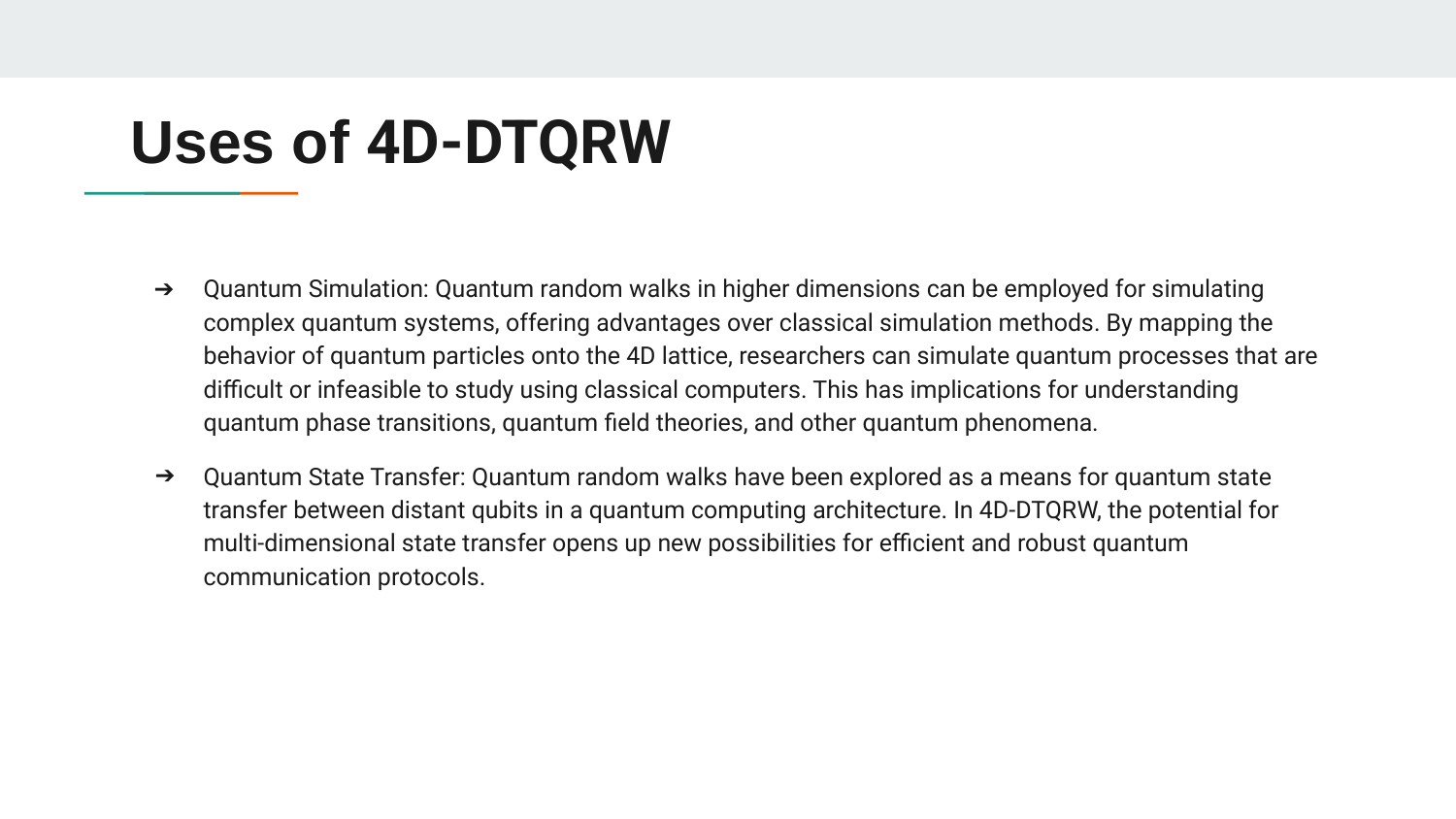

# Uses of 4D-DTQRW
Quantum Simulation: Quantum random walks in higher dimensions can be employed for simulating complex quantum systems, offering advantages over classical simulation methods. By mapping the behavior of quantum particles onto the 4D lattice, researchers can simulate quantum processes that are difficult or infeasible to study using classical computers. This has implications for understanding quantum phase transitions, quantum field theories, and other quantum phenomena.
Quantum State Transfer: Quantum random walks have been explored as a means for quantum state transfer between distant qubits in a quantum computing architecture. In 4D-DTQRW, the potential for multi-dimensional state transfer opens up new possibilities for efficient and robust quantum communication protocols.